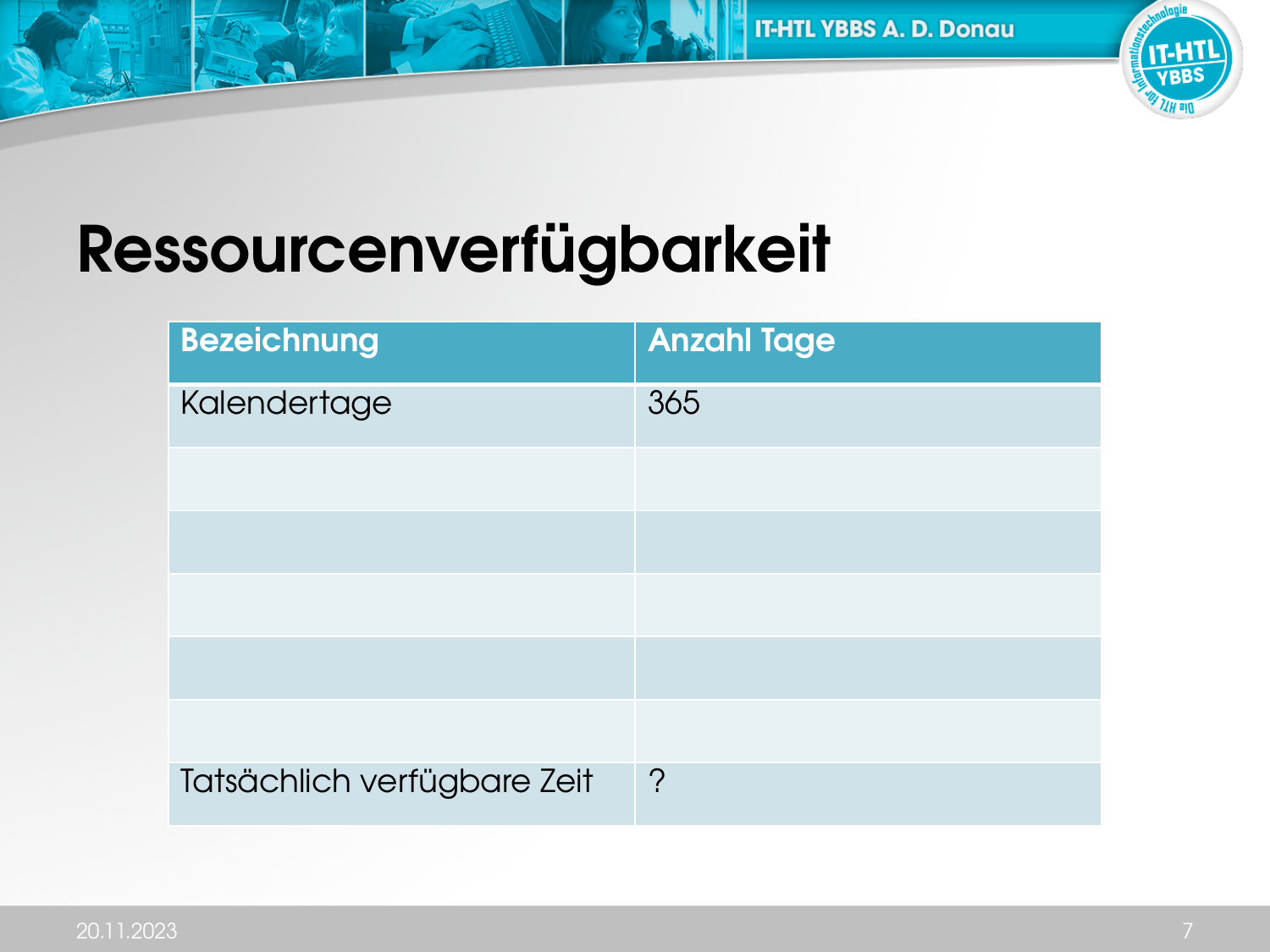

# Ressourcenverfügbarkeit
| Bezeichnung | Anzahl Tage |
| --- | --- |
| Kalendertage | 365 |
|  |  |
|  |  |
|  |  |
|  |  |
|  |  |
| Tatsächlich verfügbare Zeit | ? |

20.11.2023

7